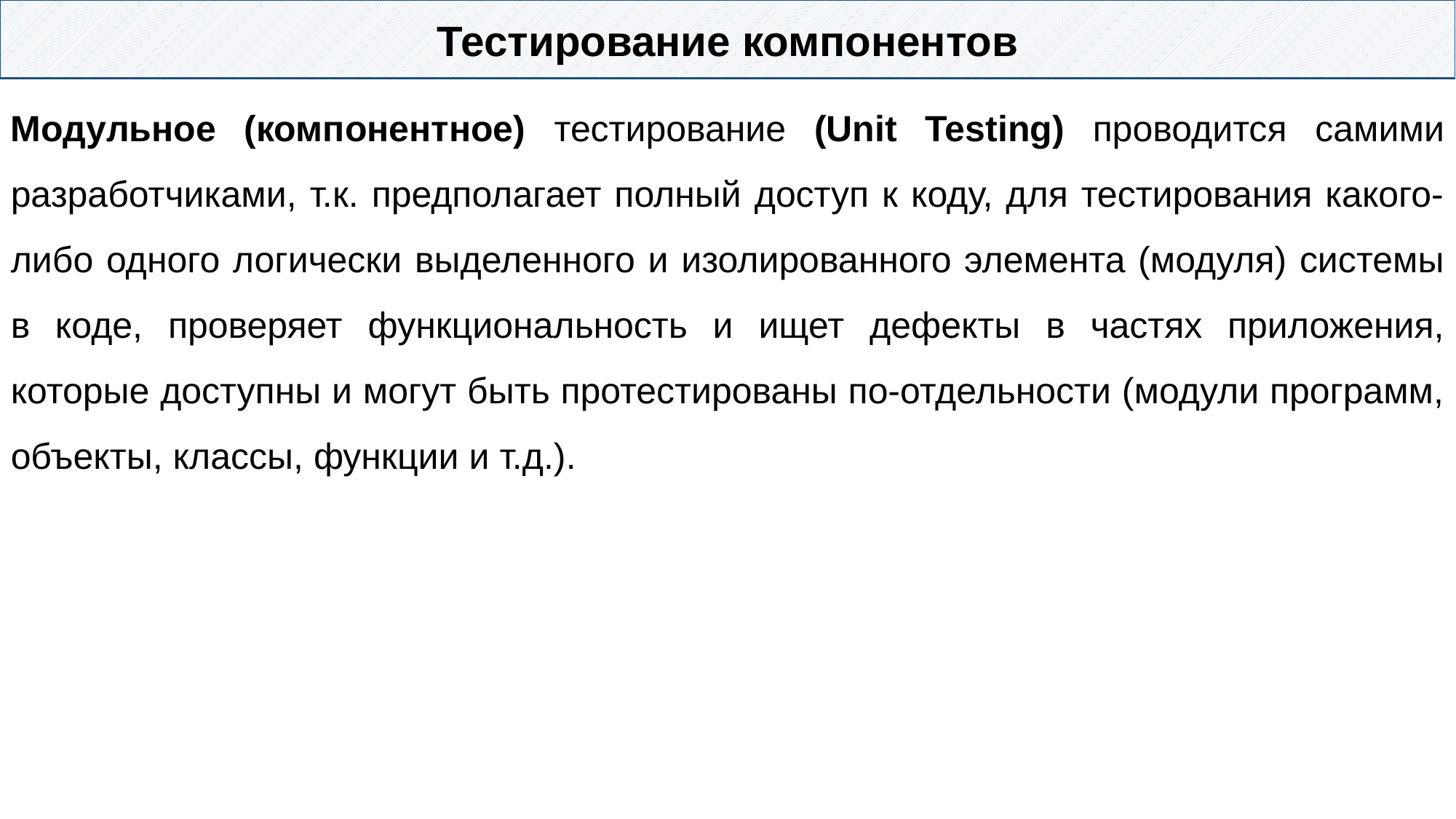

Тестирование компонентов
Модульное (компонентное) тестирование (Unit Testing) проводится самими разработчиками, т.к. предполагает полный доступ к коду, для тестирования какого-либо одного логически выделенного и изолированного элемента (модуля) системы в коде, проверяет функциональность и ищет дефекты в частях приложения, которые доступны и могут быть протестированы по-отдельности (модули программ, объекты, классы, функции и т.д.).